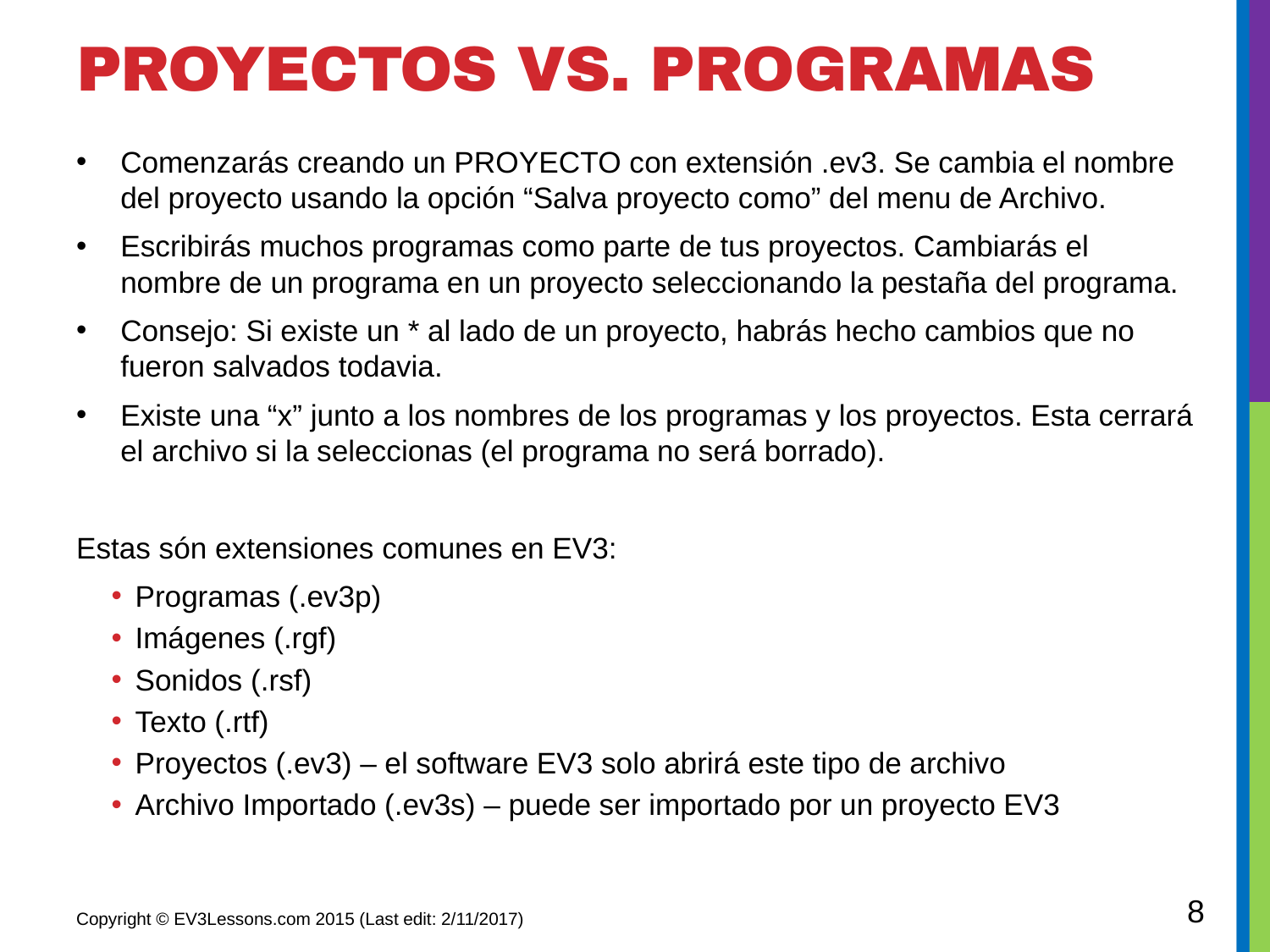

# PROyECToS VS. PROGRAMaS
Comenzarás creando un PROYECTO con extensión .ev3. Se cambia el nombre del proyecto usando la opción “Salva proyecto como” del menu de Archivo.
Escribirás muchos programas como parte de tus proyectos. Cambiarás el nombre de un programa en un proyecto seleccionando la pestaña del programa.
Consejo: Si existe un * al lado de un proyecto, habrás hecho cambios que no fueron salvados todavia.
Existe una “x” junto a los nombres de los programas y los proyectos. Esta cerrará el archivo si la seleccionas (el programa no será borrado).

Estas són extensiones comunes en EV3:
Programas (.ev3p)
Imágenes (.rgf)
Sonidos (.rsf)
Texto (.rtf)
Proyectos (.ev3) – el software EV3 solo abrirá este tipo de archivo
Archivo Importado (.ev3s) – puede ser importado por un proyecto EV3
8
Copyright © EV3Lessons.com 2015 (Last edit: 2/11/2017)